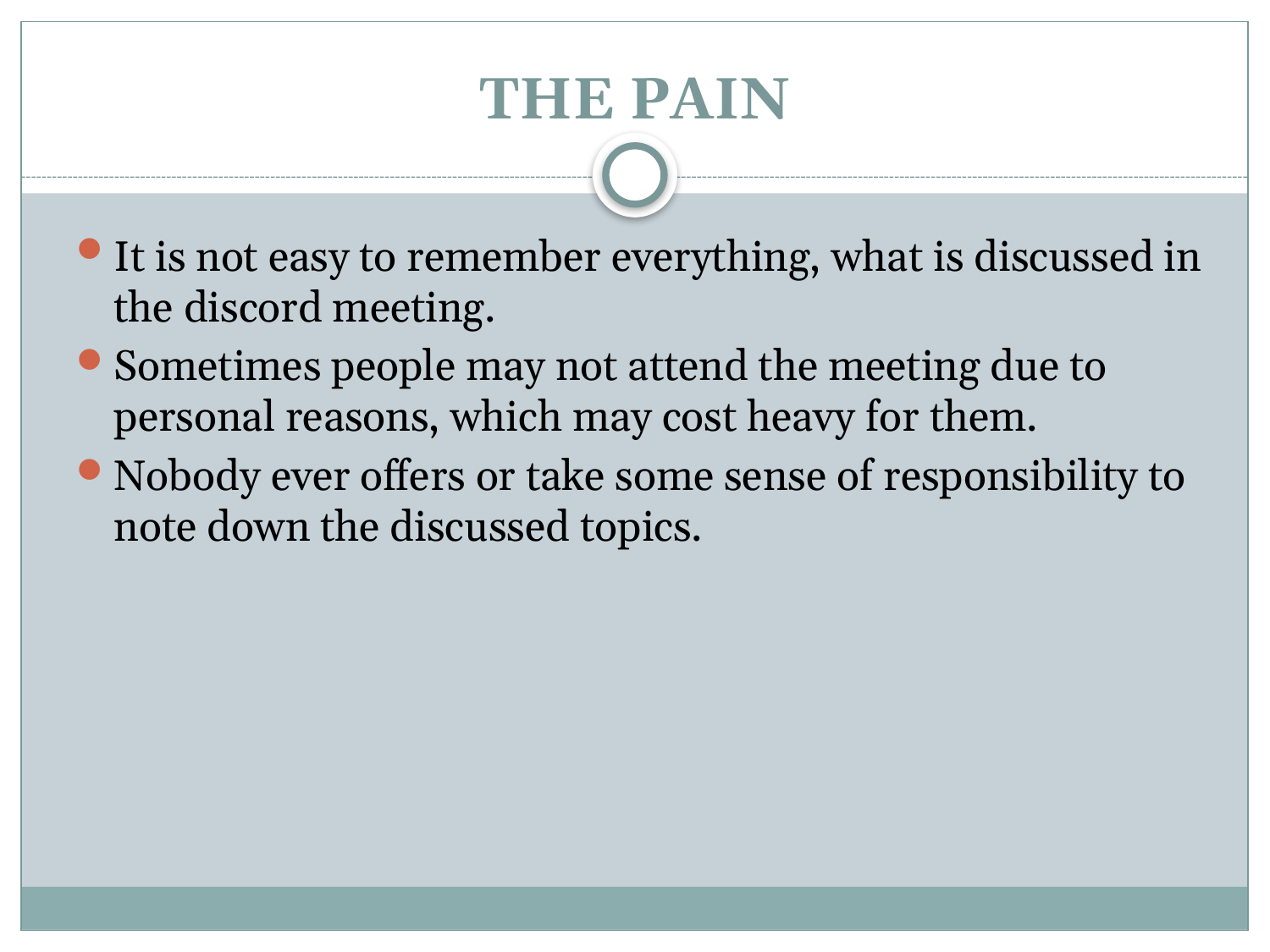

# THE PAIN
It is not easy to remember everything, what is discussed in the discord meeting.
Sometimes people may not attend the meeting due to personal reasons, which may cost heavy for them.
Nobody ever offers or take some sense of responsibility to note down the discussed topics.